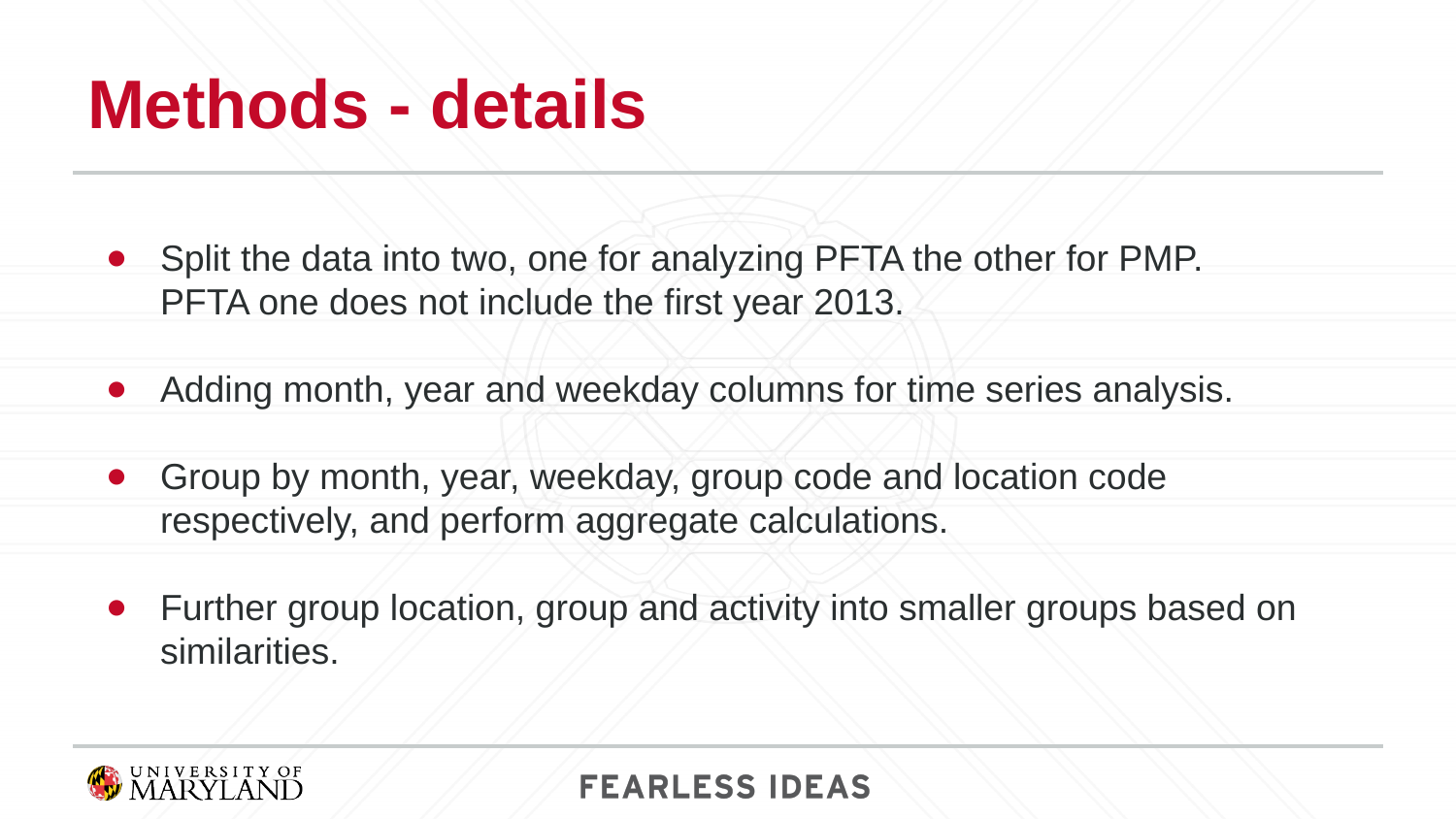

# Methods - details

Split the data into two, one for analyzing PFTA the other for PMP.
PFTA one does not include the first year 2013.

Adding month, year and weekday columns for time series analysis.

Group by month, year, weekday, group code and location code respectively, and perform aggregate calculations.

Further group location, group and activity into smaller groups based on similarities.